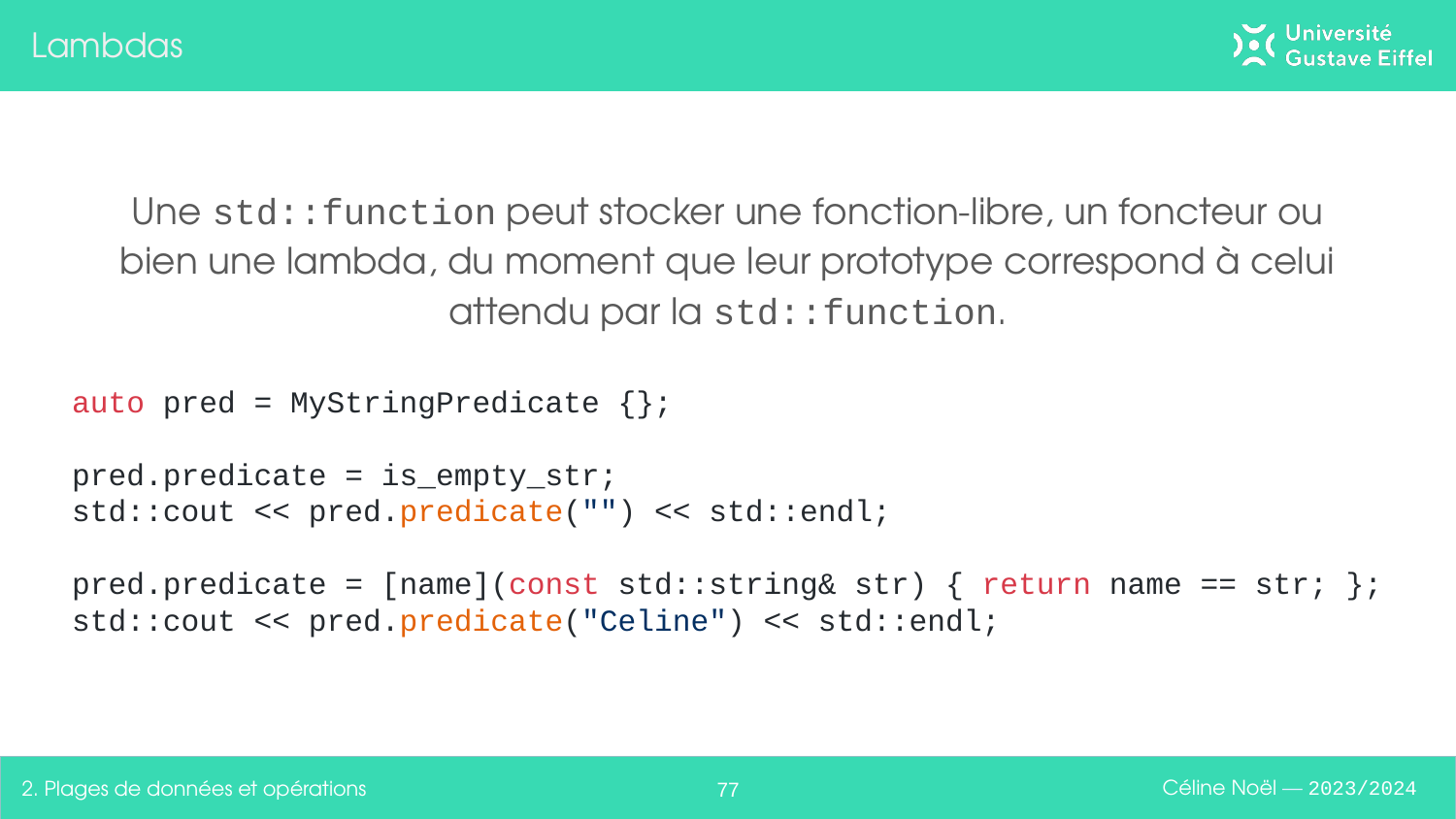

# Lambdas
Une std::function peut stocker une fonction-libre, un foncteur ou bien une lambda, du moment que leur prototype correspond à celui attendu par la std::function.
auto pred = MyStringPredicate {};

pred.predicate = is_empty_str;
std::cout << pred.predicate("") << std::endl;

pred.predicate = [name](const std::string& str) { return name == str; };
std::cout << pred.predicate("Celine") << std::endl;
2. Plages de données et opérations
77